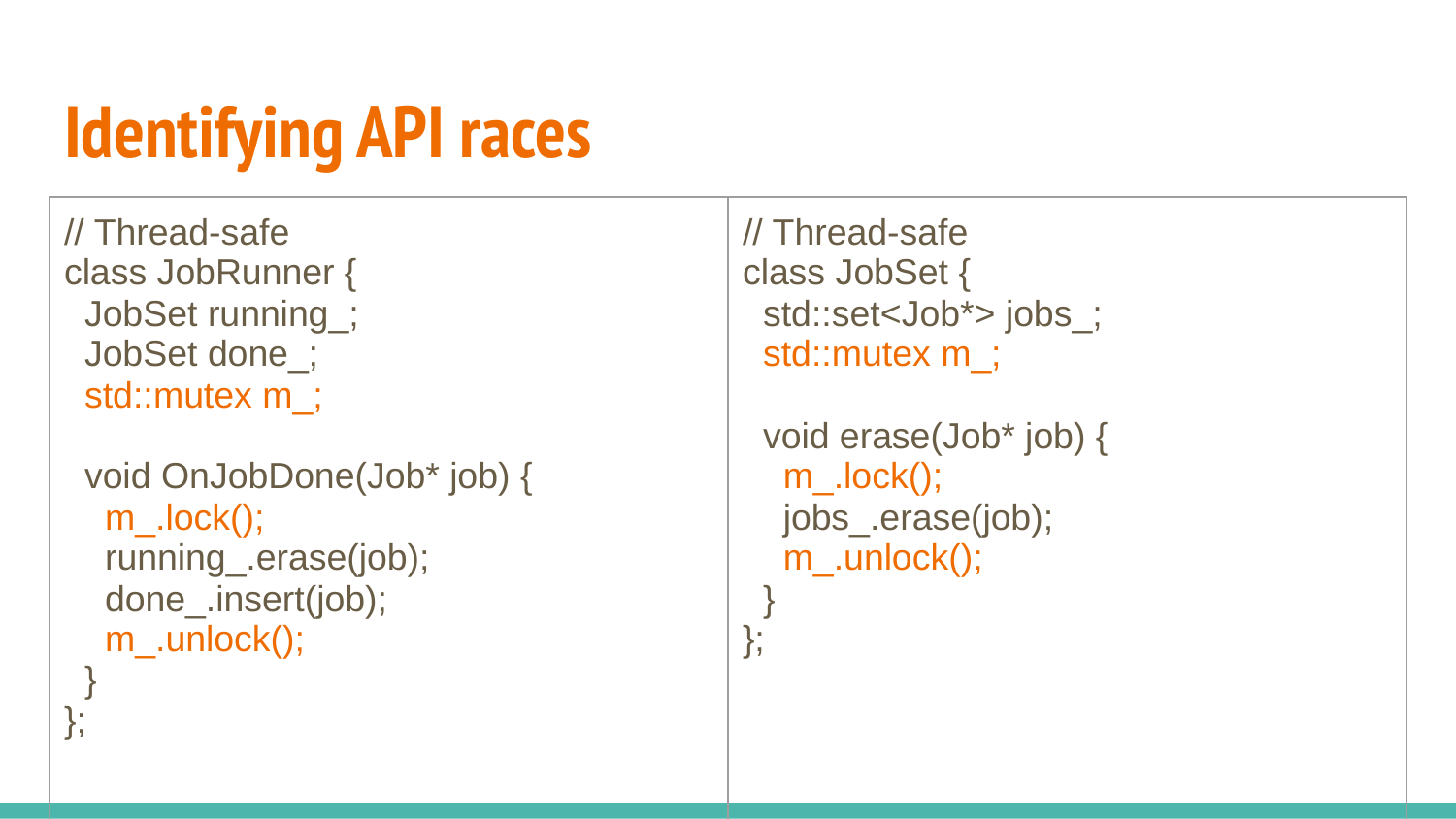

# Identifying API races
| // Thread-safe class JobRunner { JobSet running\_; JobSet done\_; std::mutex m\_; void OnJobDone(Job\* job) { m\_.lock(); running\_.erase(job); done\_.insert(job); m\_.unlock(); } }; | // Thread-safe class JobSet { std::set<Job\*> jobs\_; std::mutex m\_; void erase(Job\* job) { m\_.lock(); jobs\_.erase(job); m\_.unlock(); } }; |
| --- | --- |